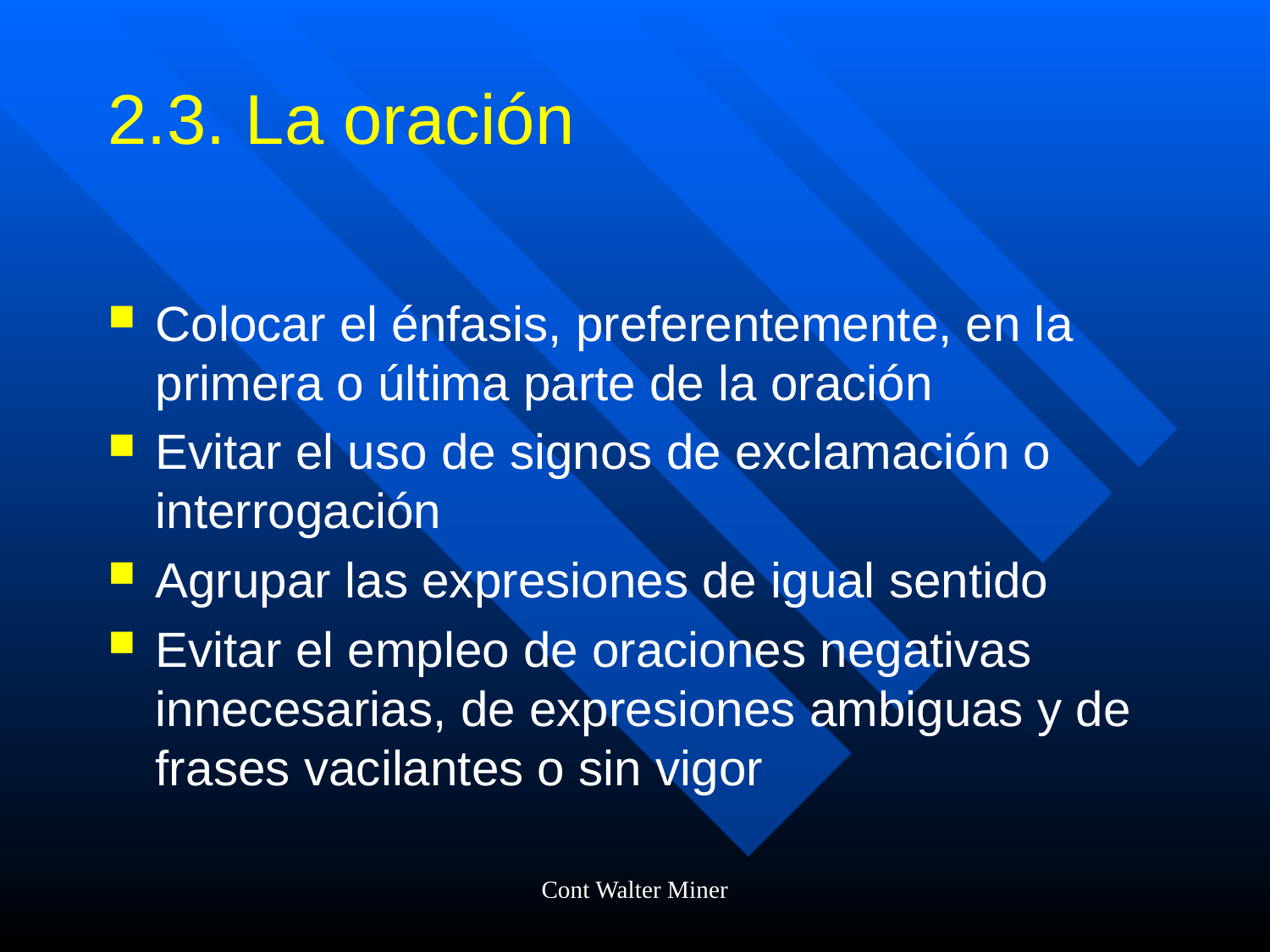

# 2.3. La oración
Colocar el énfasis, preferentemente, en la primera o última parte de la oración
Evitar el uso de signos de exclamación o interrogación
Agrupar las expresiones de igual sentido
Evitar el empleo de oraciones negativas innecesarias, de expresiones ambiguas y de frases vacilantes o sin vigor
Cont Walter Miner